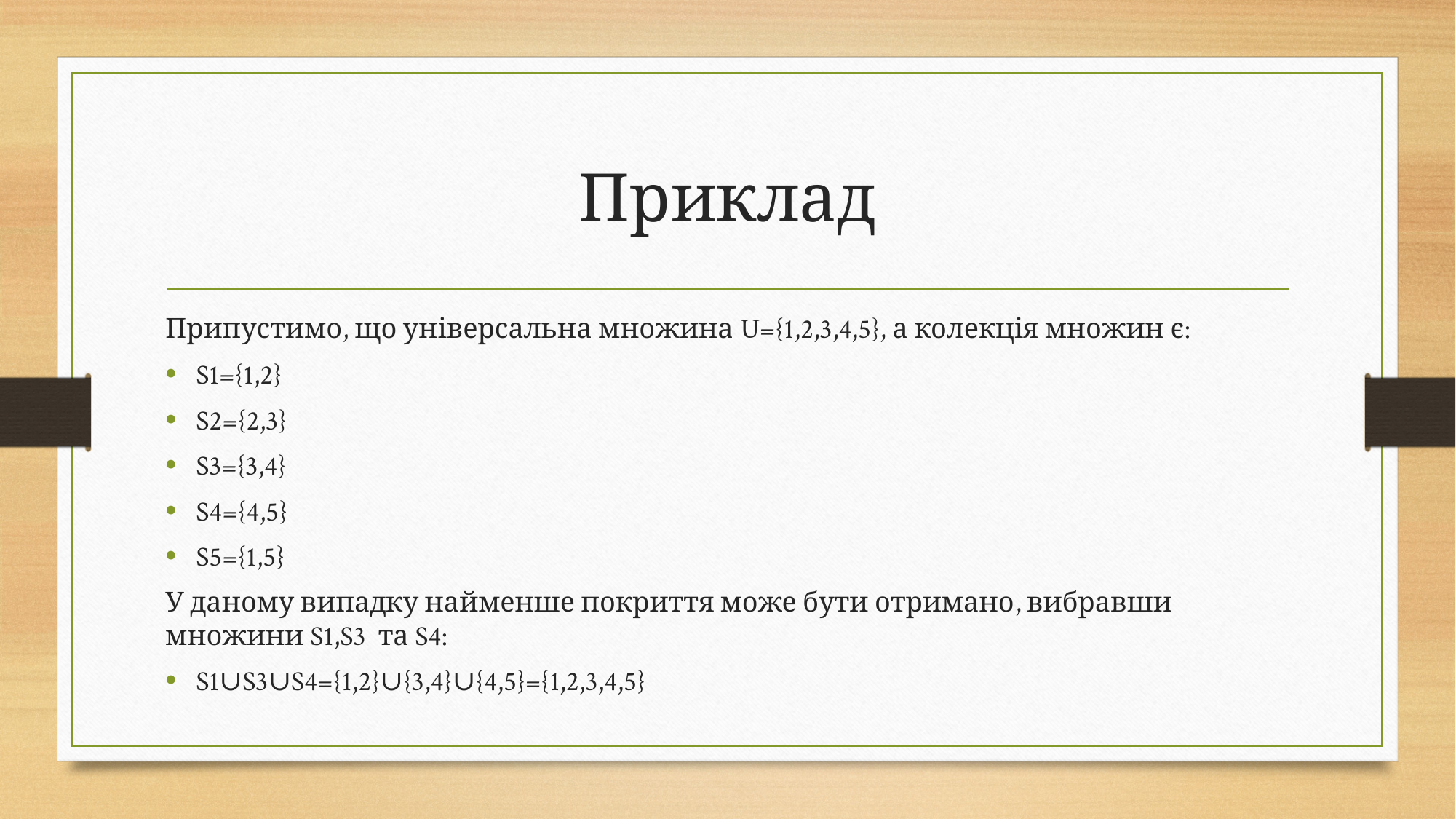

# Приклад
Припустимо, що універсальна множина U={1,2,3,4,5}, а колекція множин є:
S1={1,2}
S2={2,3}
S3={3,4}
S4={4,5}
S5={1,5}
У даному випадку найменше покриття може бути отримано, вибравши множини S1,S3 ​ та S4:
S1∪S3∪S4={1,2}∪{3,4}∪{4,5}={1,2,3,4,5}